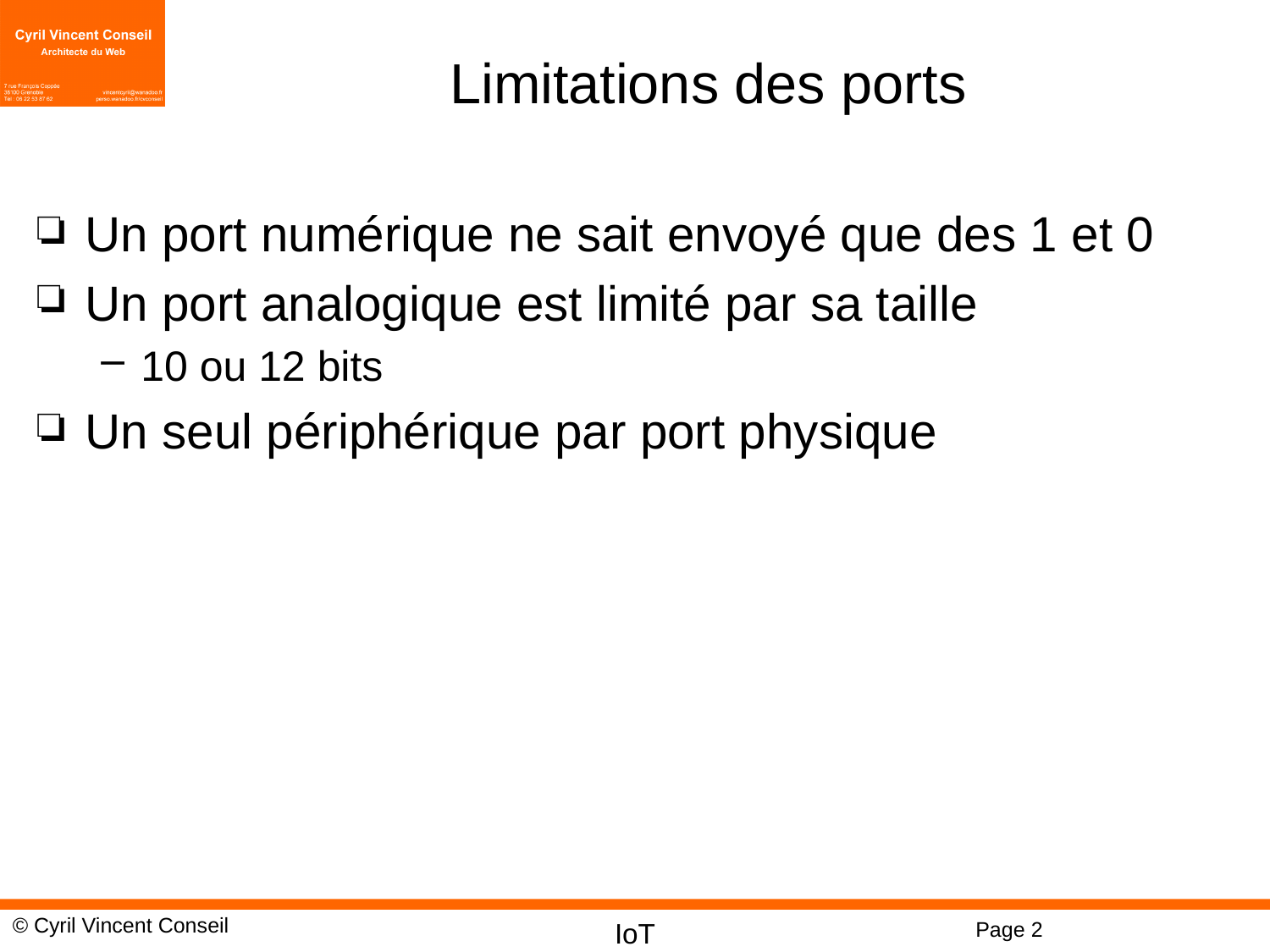

# Limitations des ports
Un port numérique ne sait envoyé que des 1 et 0
Un port analogique est limité par sa taille
10 ou 12 bits
Un seul périphérique par port physique